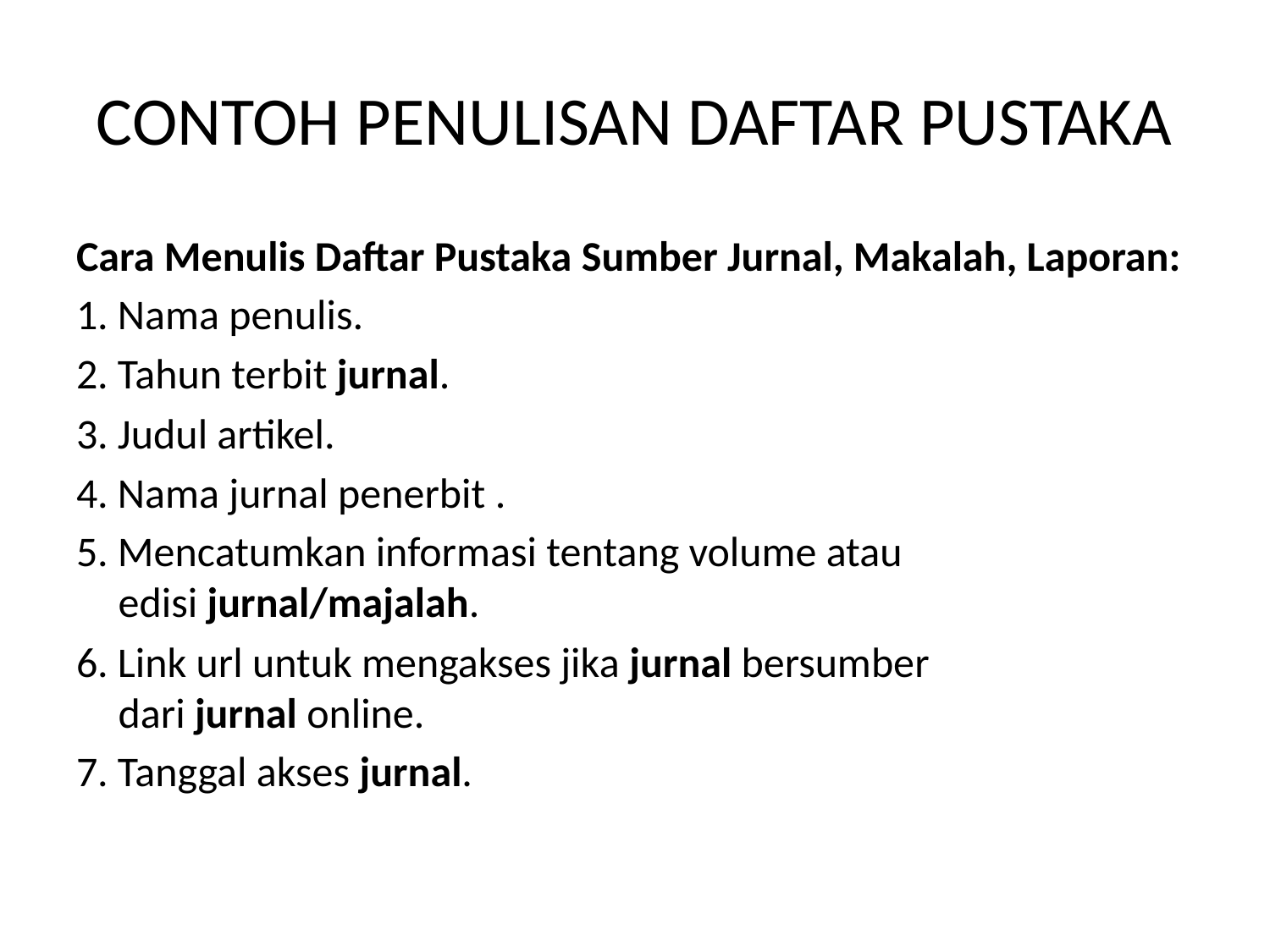

# CONTOH PENULISAN DAFTAR PUSTAKA
Cara Menulis Daftar Pustaka Sumber Jurnal, Makalah, Laporan:
1. Nama penulis.
2. Tahun terbit jurnal.
3. Judul artikel.
4. Nama jurnal penerbit .
5. Mencatumkan informasi tentang volume atau edisi jurnal/majalah.
6. Link url untuk mengakses jika jurnal bersumber dari jurnal online.
7. Tanggal akses jurnal.